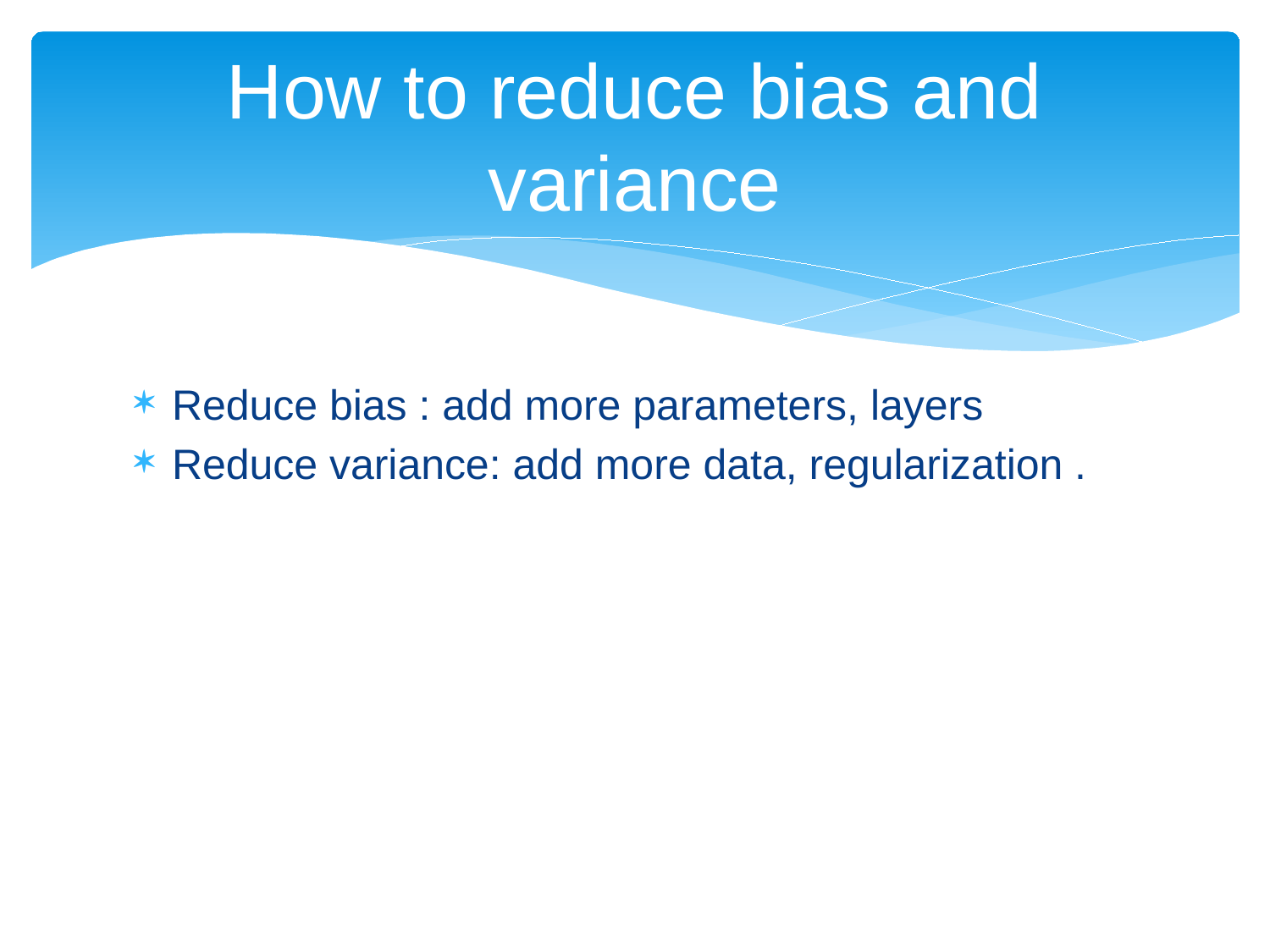

# How to reduce bias and variance
Reduce bias : add more parameters, layers
Reduce variance: add more data, regularization .